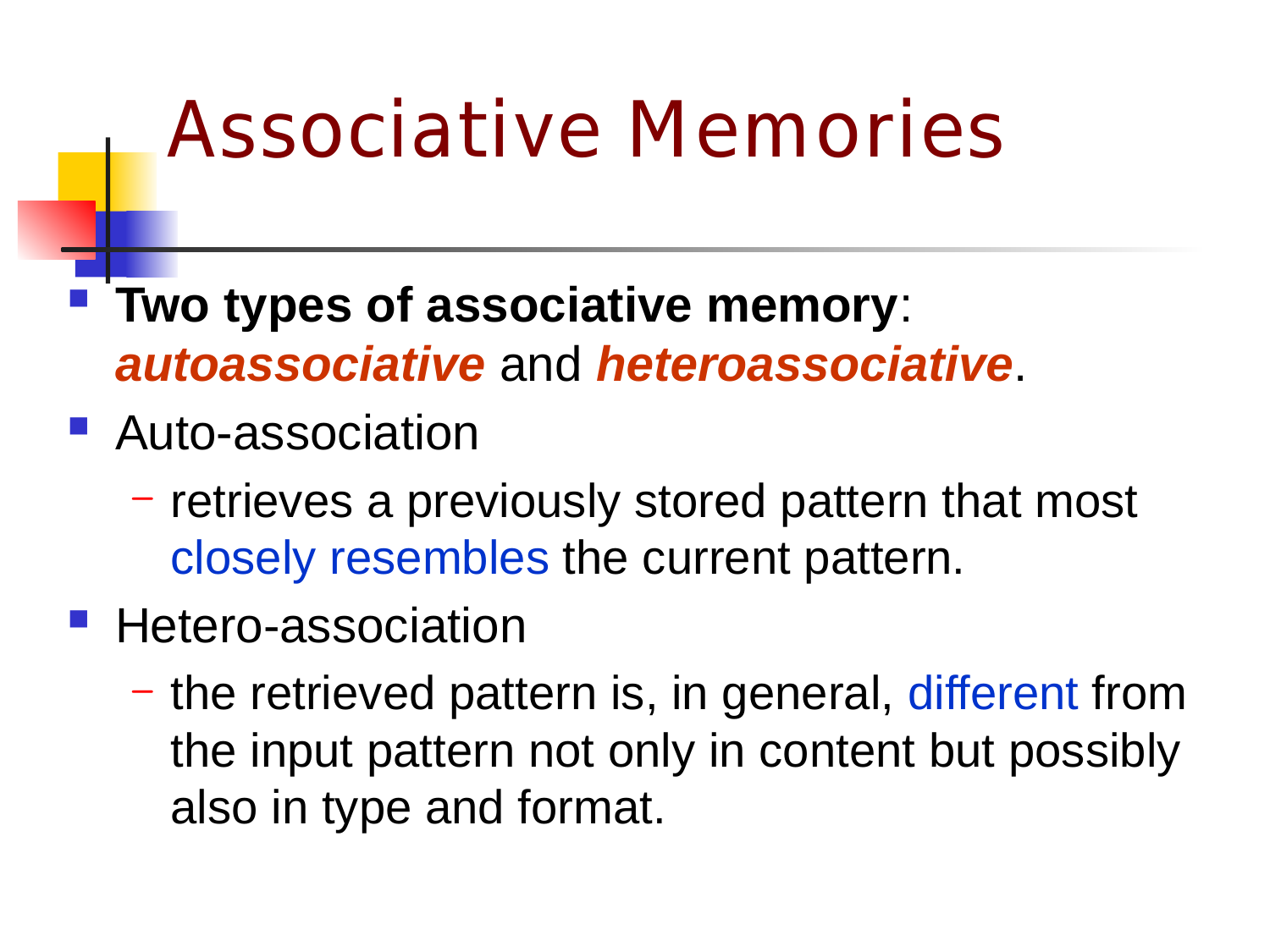

Associative Memories
Two types of associative memory: autoassociative and heteroassociative.
Auto-association
retrieves a previously stored pattern that most closely resembles the current pattern.
Hetero-association
the retrieved pattern is, in general, different from the input pattern not only in content but possibly also in type and format.